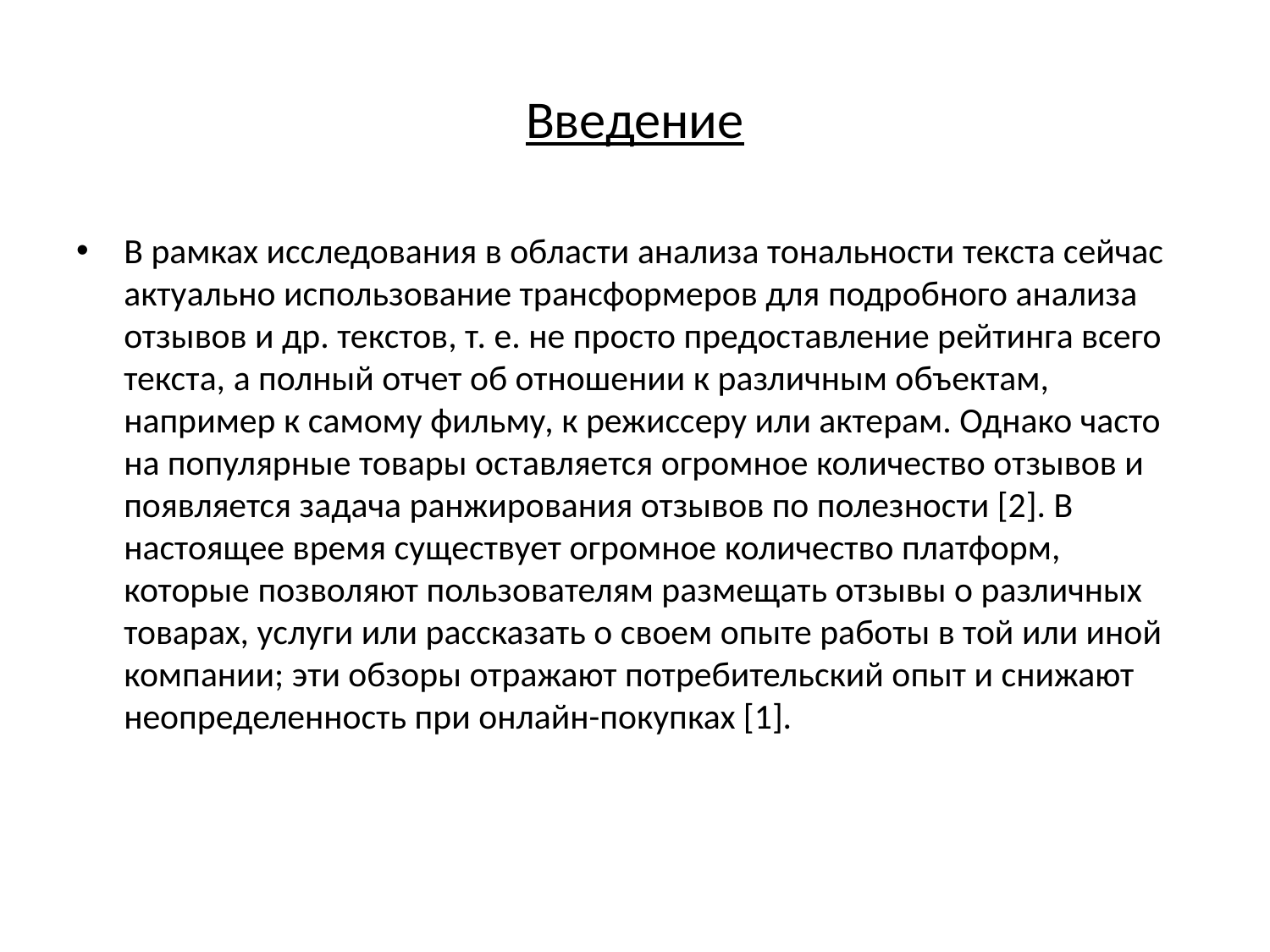

# Введение
В рамках исследования в области анализа тональности текста сейчас актуально использование трансформеров для подробного анализа отзывов и др. текстов, т. е. не просто предоставление рейтинга всего текста, а полный отчет об отношении к различным объектам, например к самому фильму, к режиссеру или актерам. Однако часто на популярные товары оставляется огромное количество отзывов и появляется задача ранжирования отзывов по полезности [2]. В настоящее время существует огромное количество платформ, которые позволяют пользователям размещать отзывы о различных товарах, услуги или рассказать о своем опыте работы в той или иной компании; эти обзоры отражают потребительский опыт и снижают неопределенность при онлайн-покупках [1].